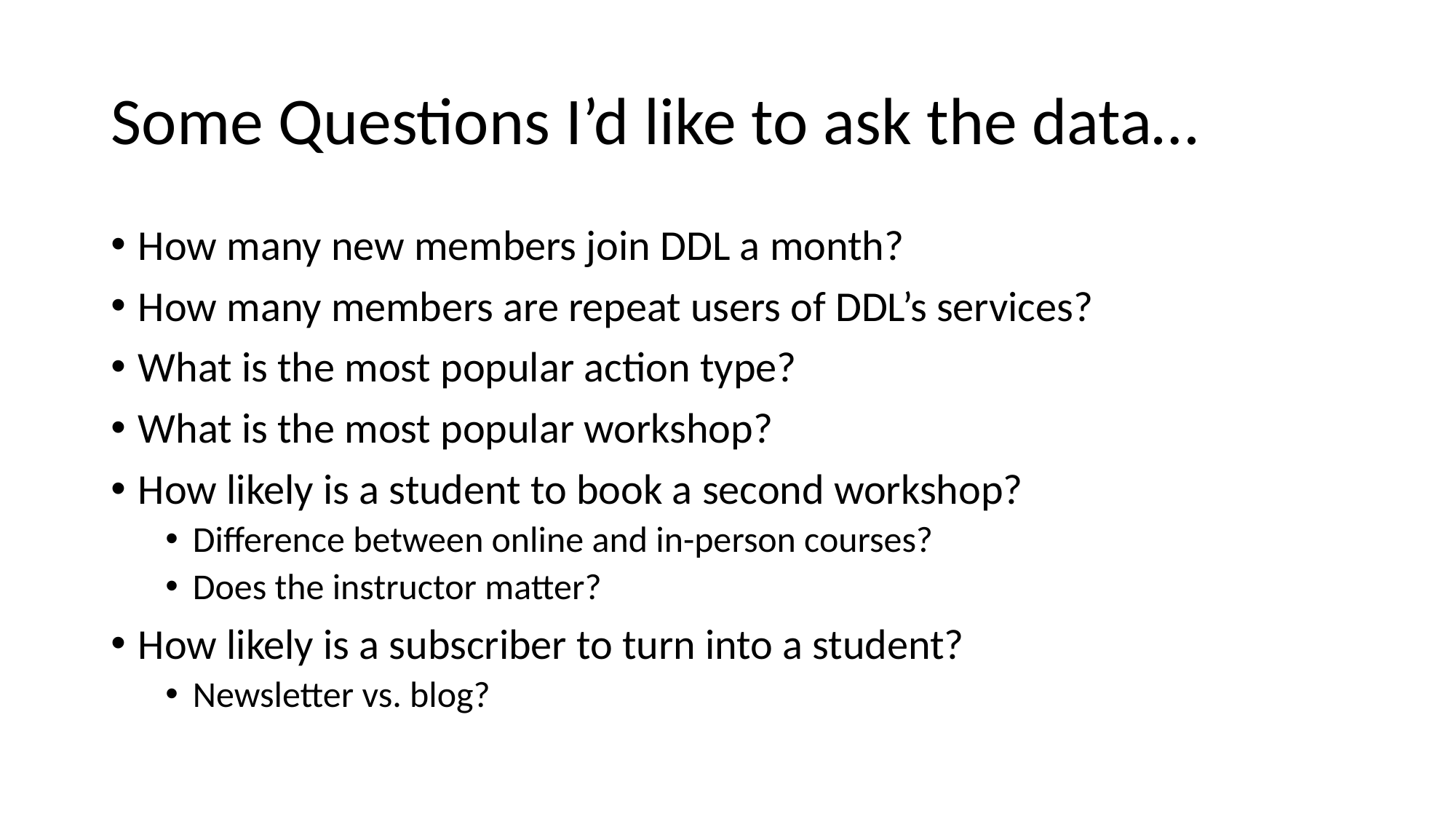

# Some Questions I’d like to ask the data…
How many new members join DDL a month?
How many members are repeat users of DDL’s services?
What is the most popular action type?
What is the most popular workshop?
How likely is a student to book a second workshop?
Difference between online and in-person courses?
Does the instructor matter?
How likely is a subscriber to turn into a student?
Newsletter vs. blog?